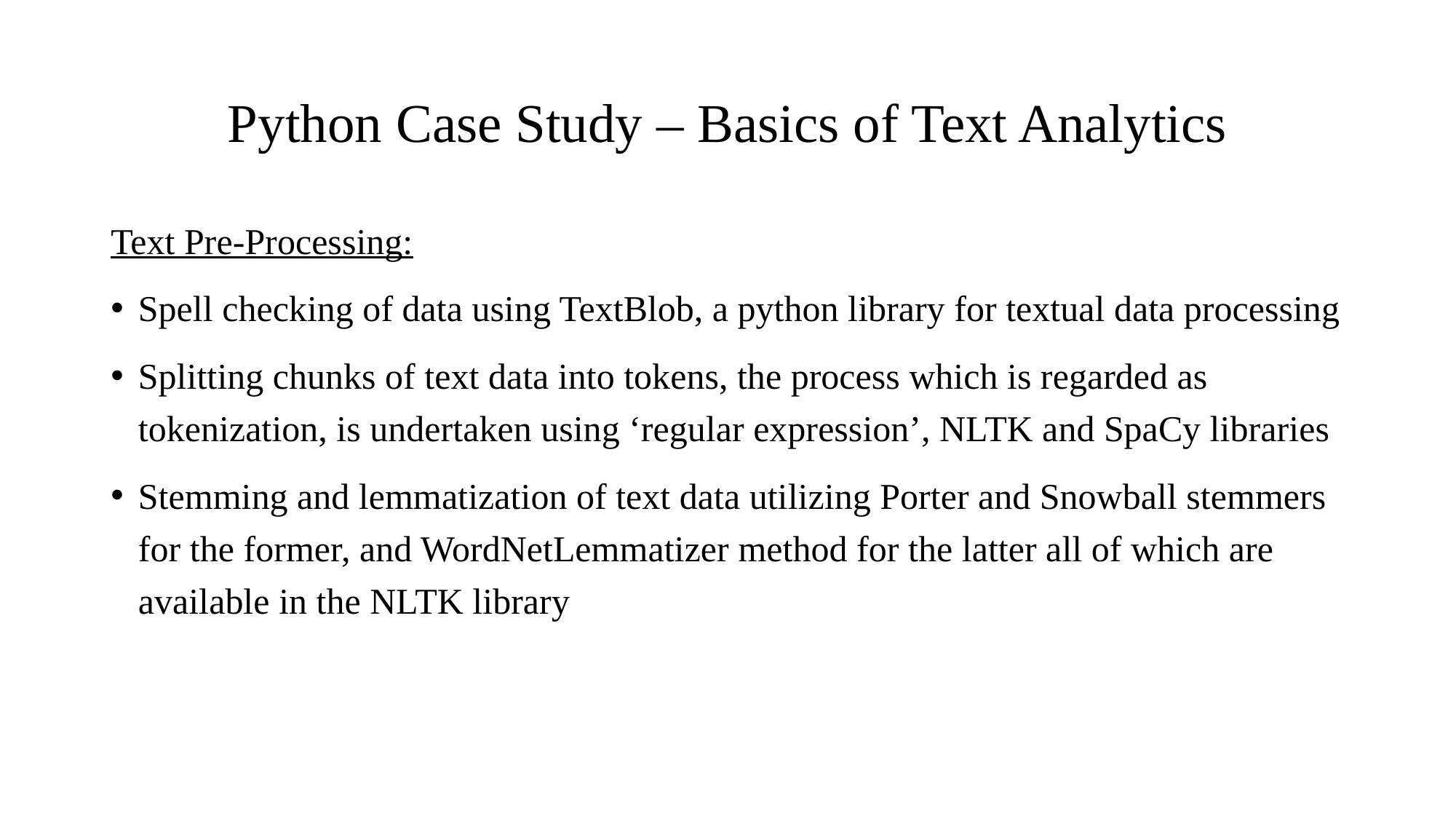

# Python Case Study – Basics of Text Analytics
Text Pre-Processing:
Spell checking of data using TextBlob, a python library for textual data processing
Splitting chunks of text data into tokens, the process which is regarded as tokenization, is undertaken using ‘regular expression’, NLTK and SpaCy libraries
Stemming and lemmatization of text data utilizing Porter and Snowball stemmers for the former, and WordNetLemmatizer method for the latter all of which are available in the NLTK library